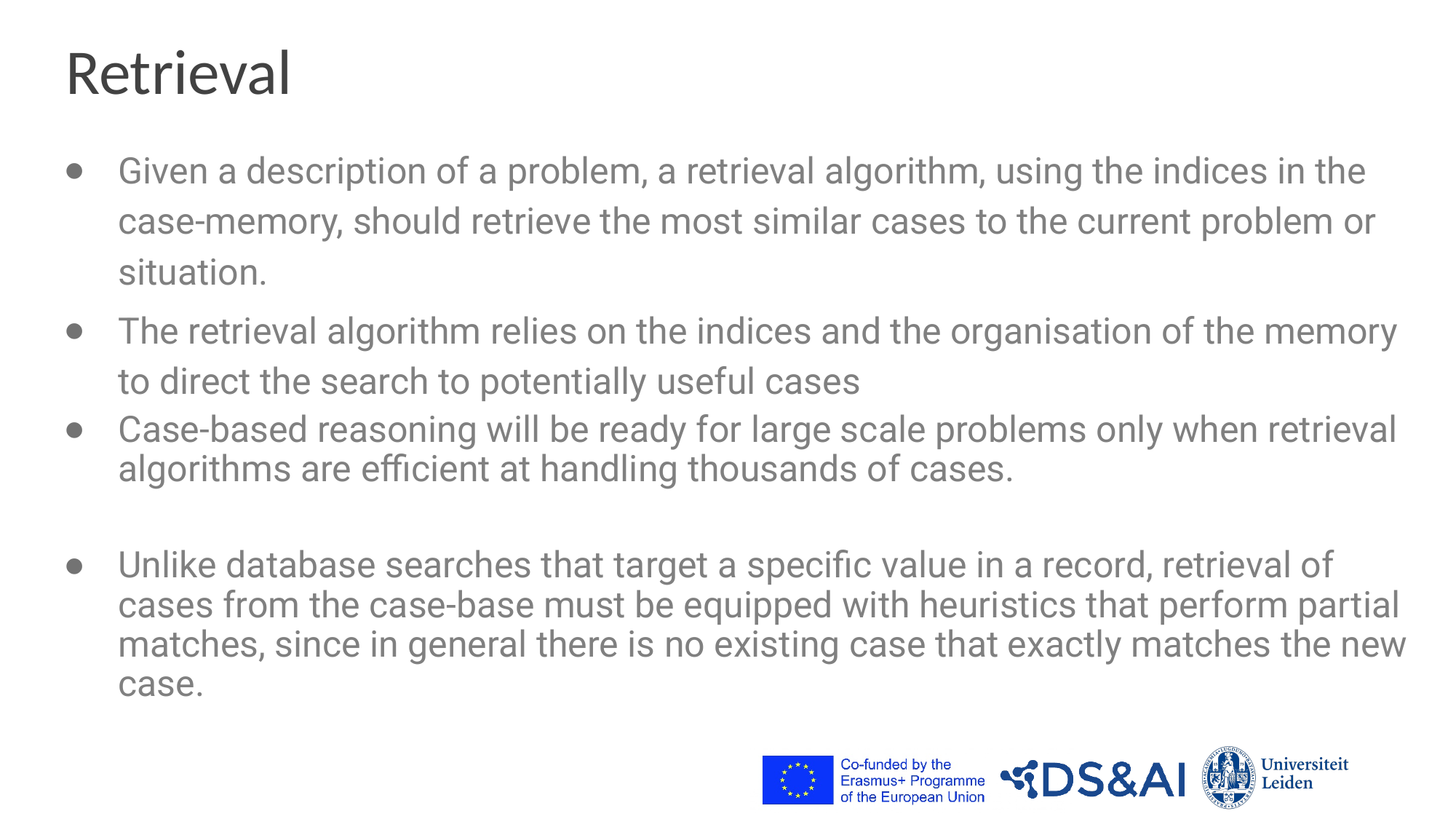

# Retrieval
Given a description of a problem, a retrieval algorithm, using the indices in the case-memory, should retrieve the most similar cases to the current problem or situation.
The retrieval algorithm relies on the indices and the organisation of the memory to direct the search to potentially useful cases
Case-based reasoning will be ready for large scale problems only when retrieval algorithms are efficient at handling thousands of cases.

Unlike database searches that target a specific value in a record, retrieval of cases from the case-base must be equipped with heuristics that perform partial matches, since in general there is no existing case that exactly matches the new case.